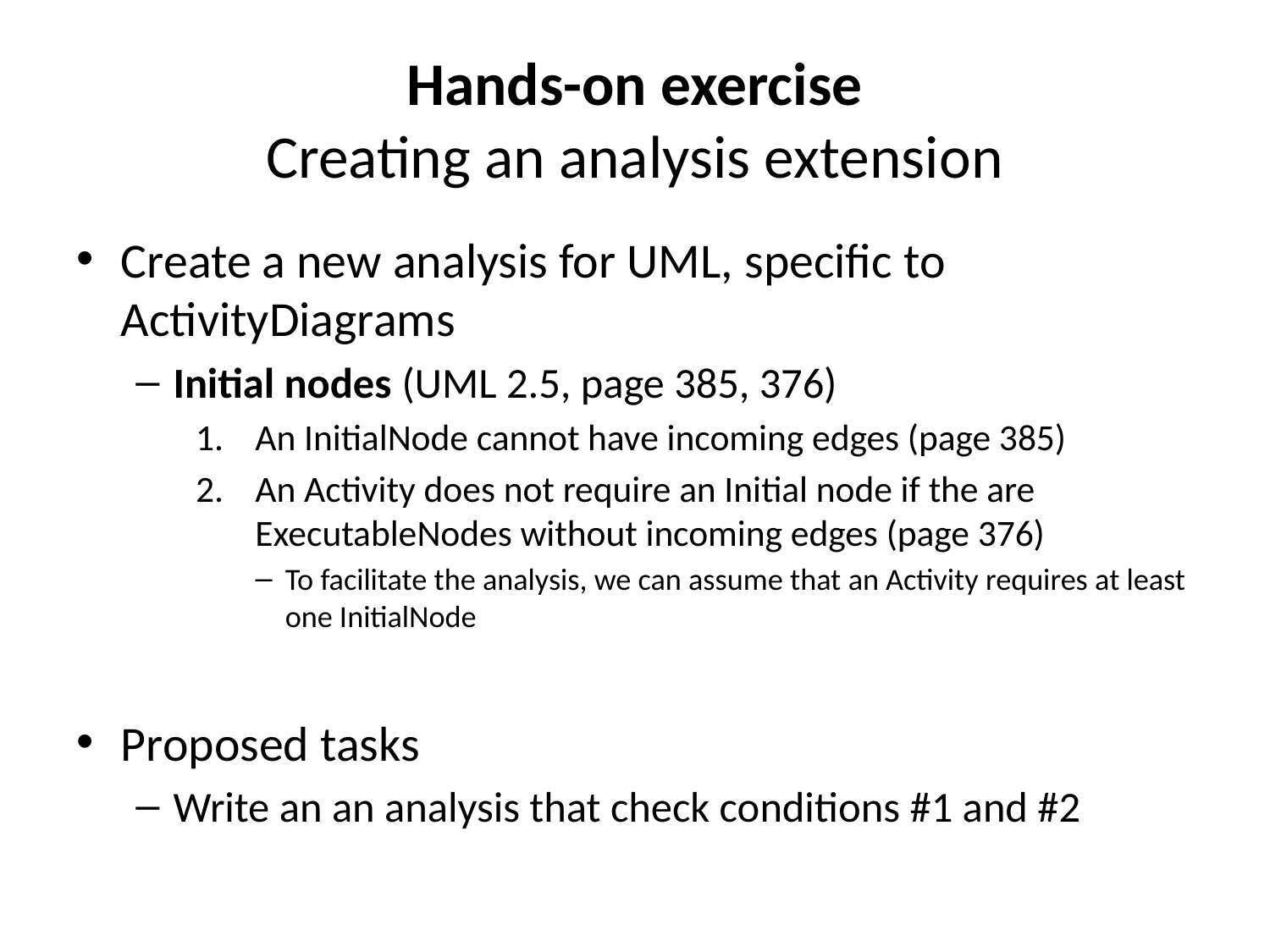

# Hands-on exercise Creating an analysis extension
Create a new analysis for UML, specific to ActivityDiagrams
Initial nodes (UML 2.5, page 385, 376)
An InitialNode cannot have incoming edges (page 385)
An Activity does not require an Initial node if the are ExecutableNodes without incoming edges (page 376)
To facilitate the analysis, we can assume that an Activity requires at least one InitialNode

Proposed tasks
Write an an analysis that check conditions #1 and #2